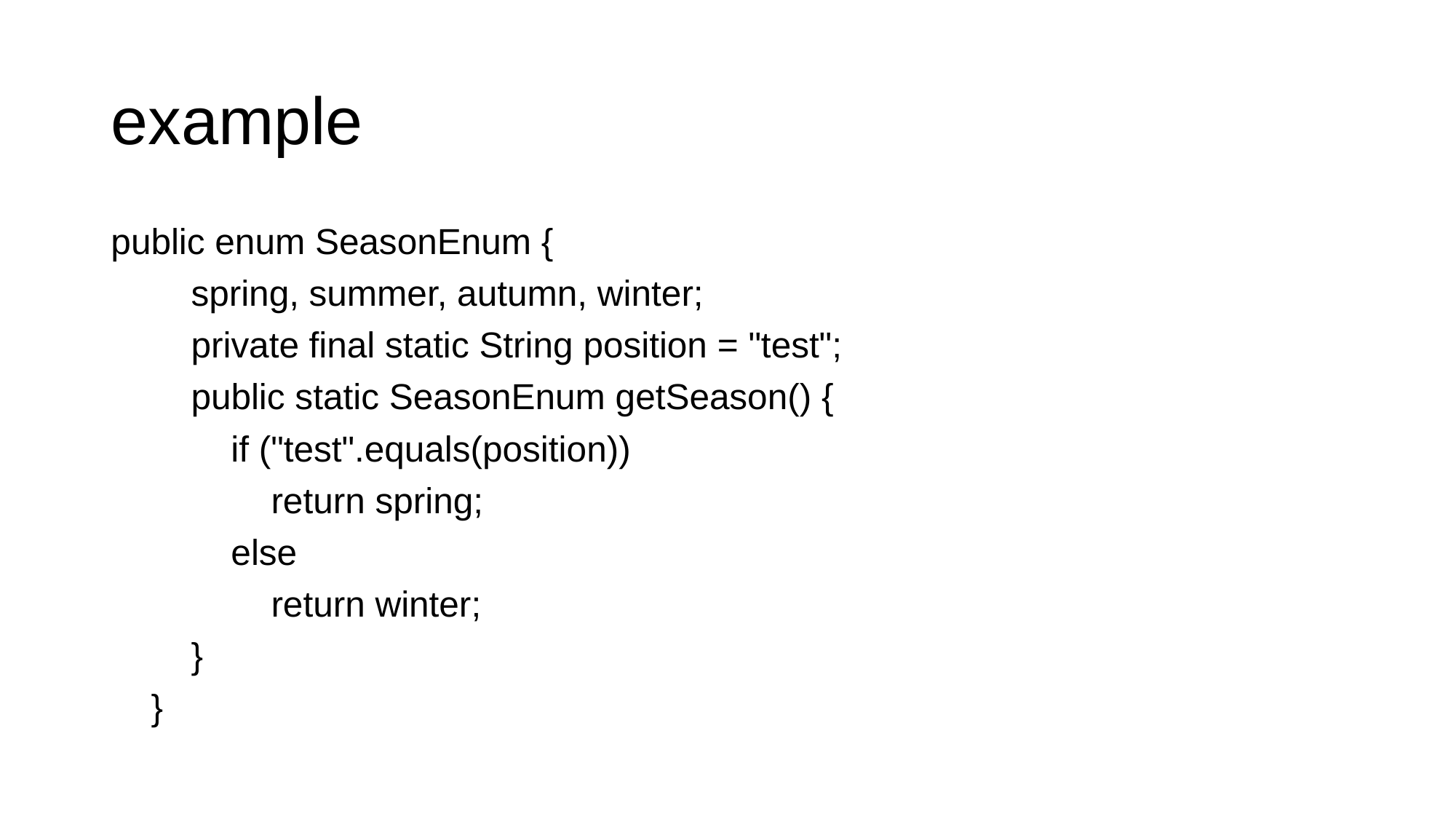

# example
public enum SeasonEnum {
        spring, summer, autumn, winter;
        private final static String position = "test";
        public static SeasonEnum getSeason() {
            if ("test".equals(position))
                return spring;
            else
                return winter;
        }
    }